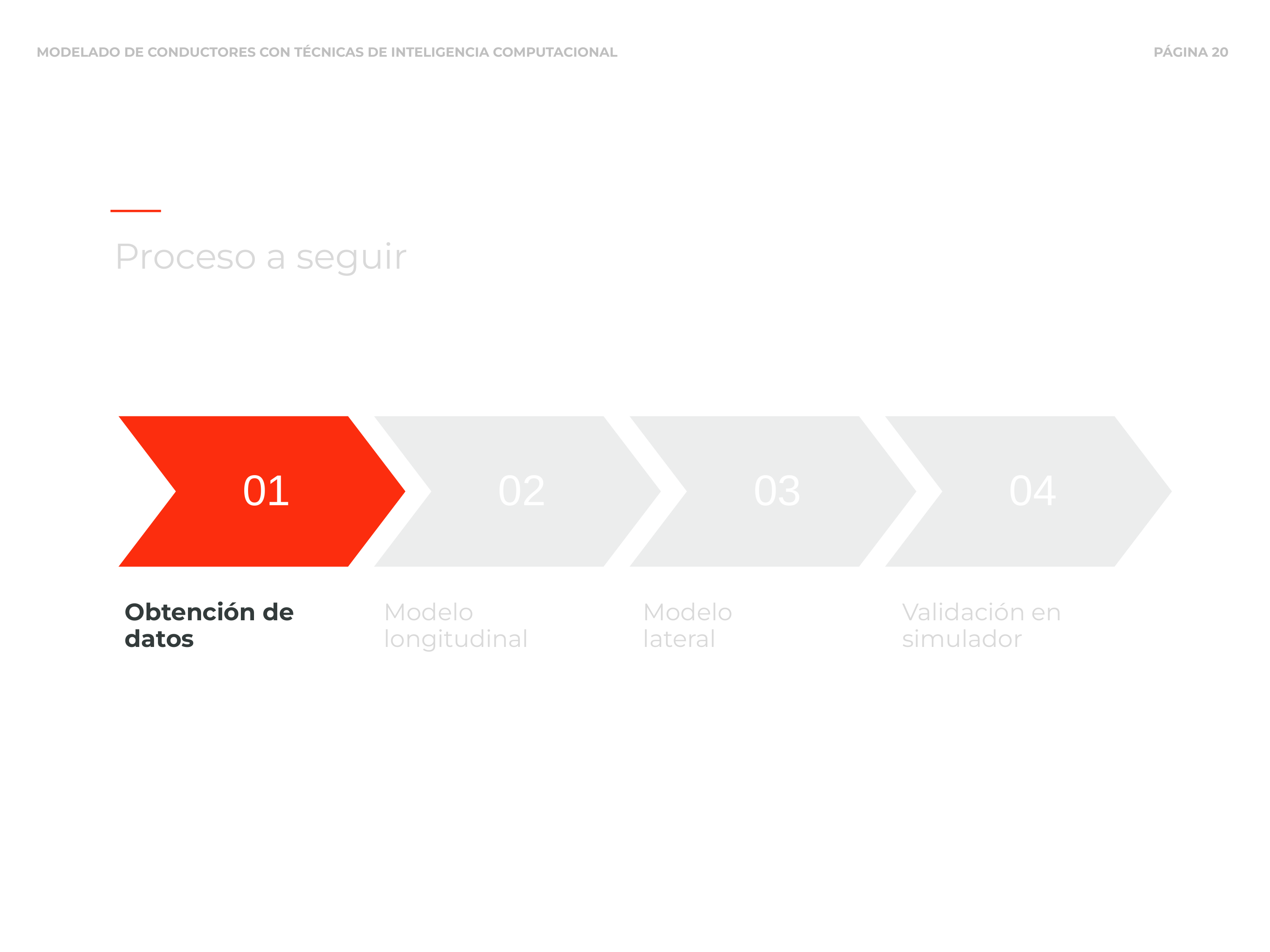

Proceso a seguir
01
02
03
04
Modelo longitudinal
Obtención de datos
Modelo
lateral
Validación en simulador